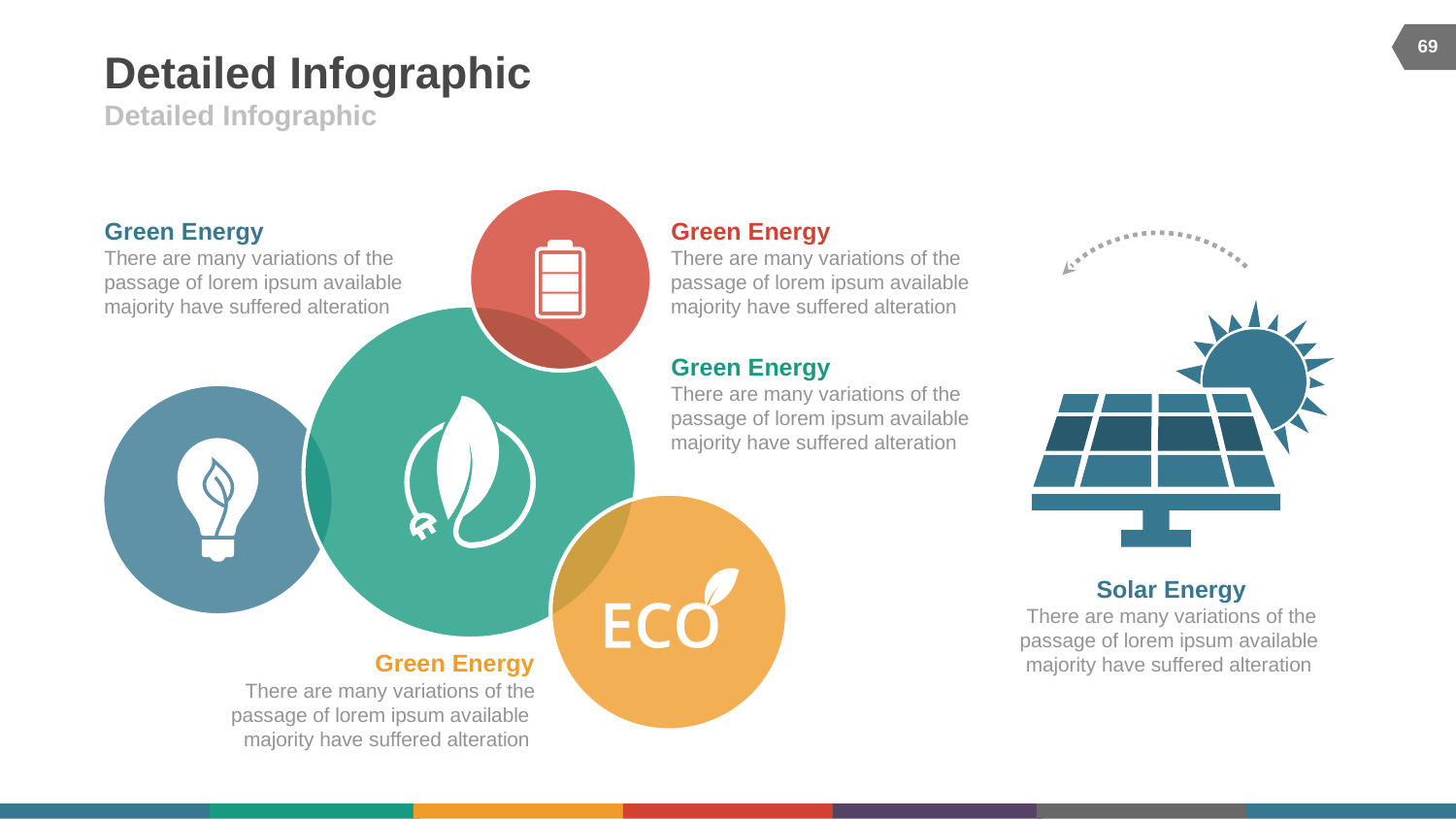

69
# Detailed Infographic
Detailed Infographic

Green Energy
There are many variations of the passage of lorem ipsum available  majority have suffered alteration
Green Energy
There are many variations of the passage of lorem ipsum available  majority have suffered alteration

Green Energy
There are many variations of the passage of lorem ipsum available  majority have suffered alteration

Solar Energy
There are many variations of the passage of lorem ipsum available  majority have suffered alteration
Green Energy
There are many variations of the passage of lorem ipsum available  majority have suffered alteration